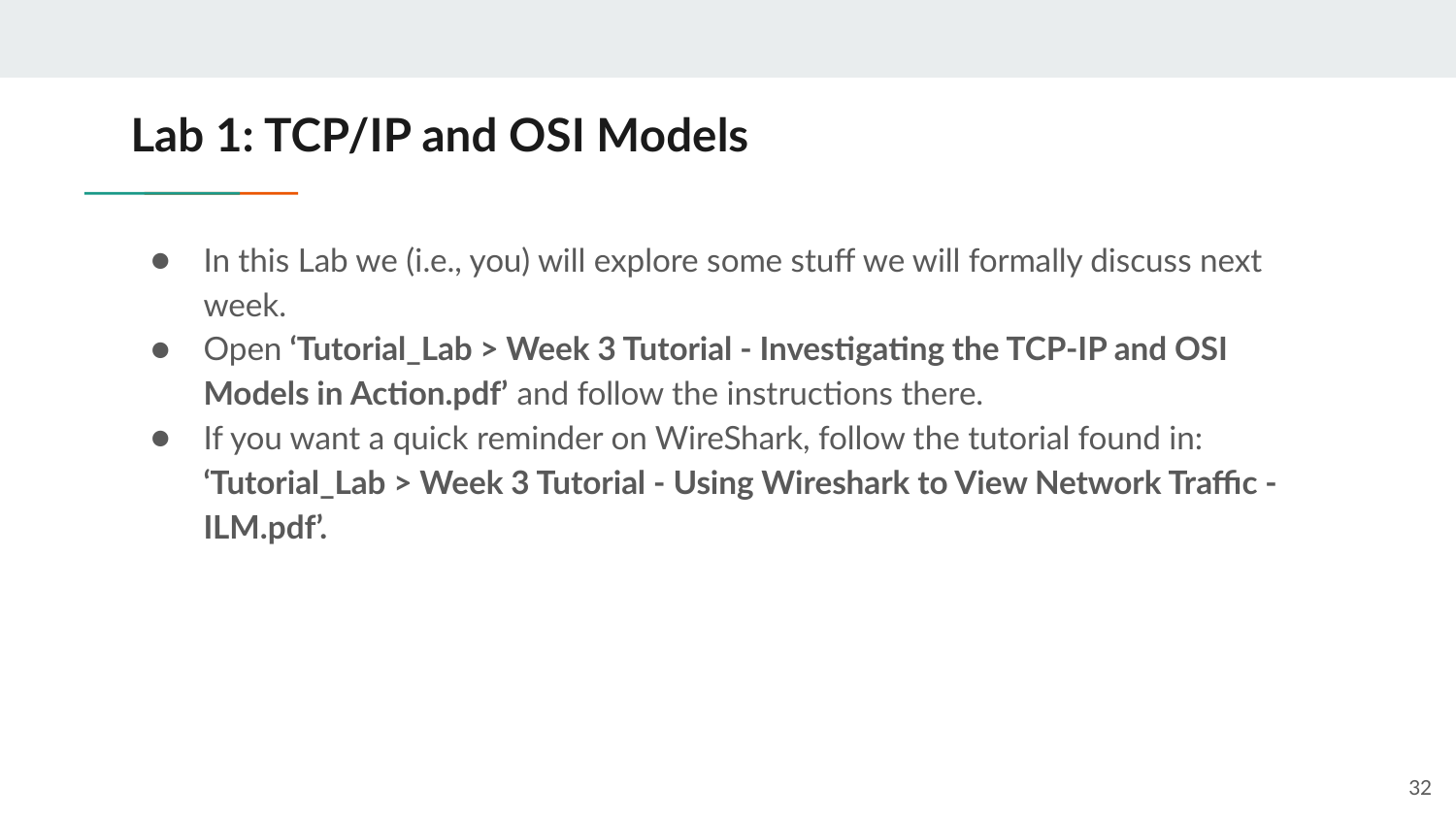

# Lab 1: TCP/IP and OSI Models
In this Lab we (i.e., you) will explore some stuff we will formally discuss next week.
Open ‘Tutorial_Lab > Week 3 Tutorial - Investigating the TCP-IP and OSI Models in Action.pdf’ and follow the instructions there.
If you want a quick reminder on WireShark, follow the tutorial found in: ‘Tutorial_Lab > Week 3 Tutorial - Using Wireshark to View Network Traffic - ILM.pdf’.
32